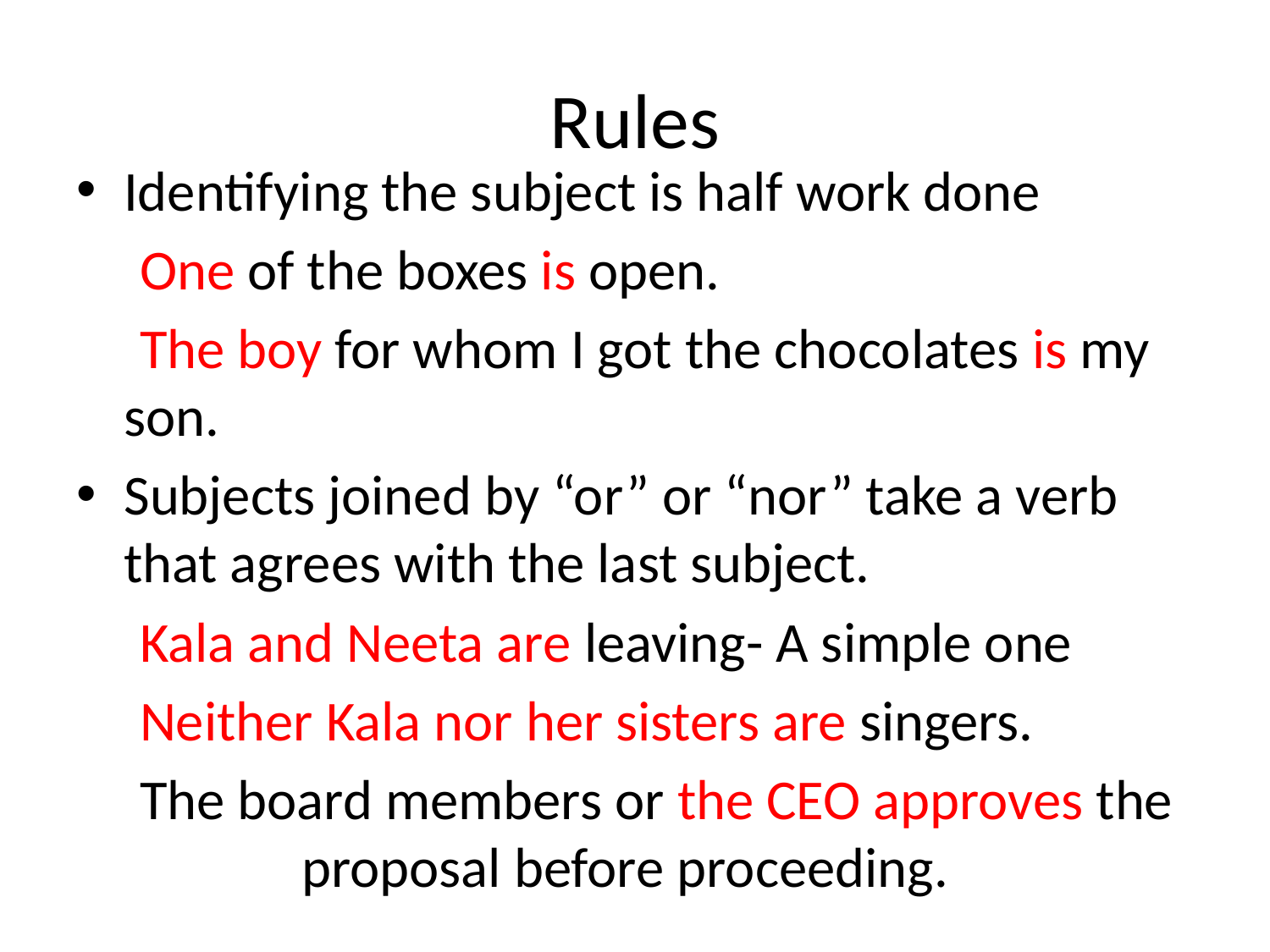

# Rules
Identifying the subject is half work done
     One of the boxes is open.
     The boy for whom I got the chocolates is my son.
Subjects joined by “or” or “nor” take a verb that agrees with the last subject.
     Kala and Neeta are leaving- A simple one
     Neither Kala nor her sisters are singers.
     The board members or the CEO approves the                proposal before proceeding.